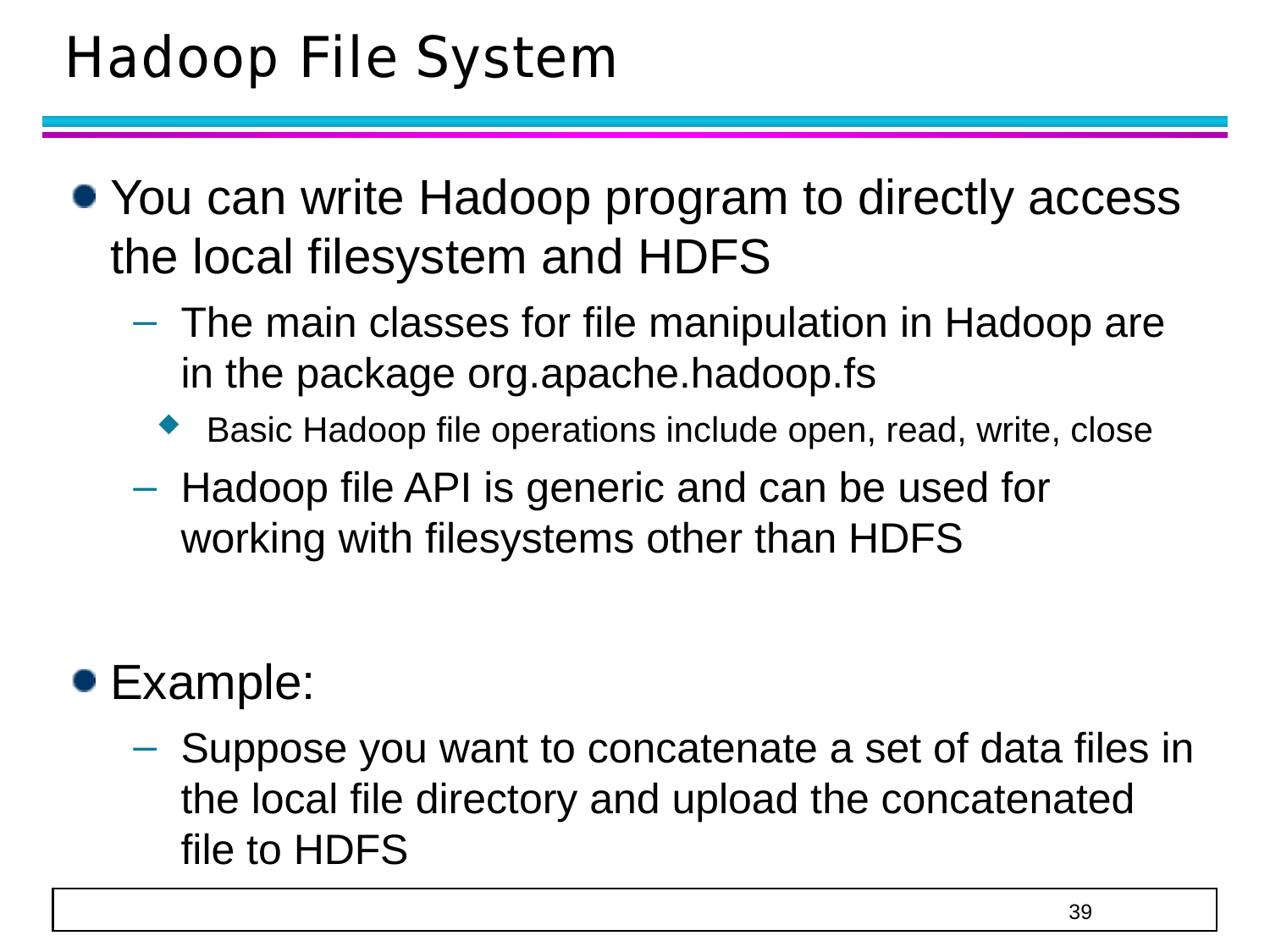

# Hadoop File System
You can write Hadoop program to directly access the local filesystem and HDFS
The main classes for file manipulation in Hadoop are in the package org.apache.hadoop.fs
 Basic Hadoop file operations include open, read, write, close
Hadoop file API is generic and can be used for working with filesystems other than HDFS

Example:
Suppose you want to concatenate a set of data files in the local file directory and upload the concatenated file to HDFS